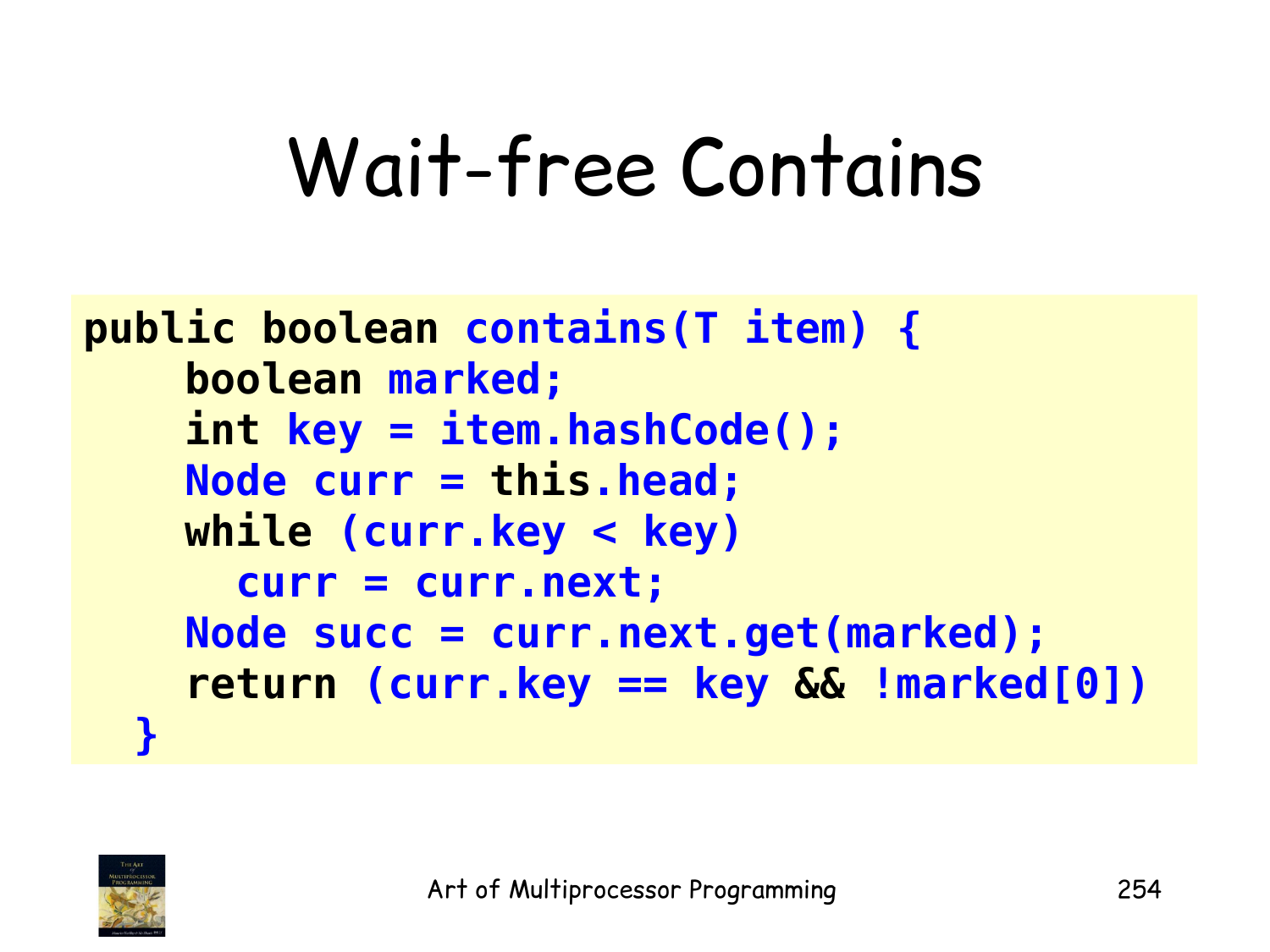

# Wait-free Contains
public boolean contains(T item) {
    boolean marked;
    int key = item.hashCode();
    Node curr = this.head;
    while (curr.key < key)
      curr = curr.next;
    Node succ = curr.next.get(marked);
    return (curr.key == key && !marked[0])
  }
Art of Multiprocessor Programming
254